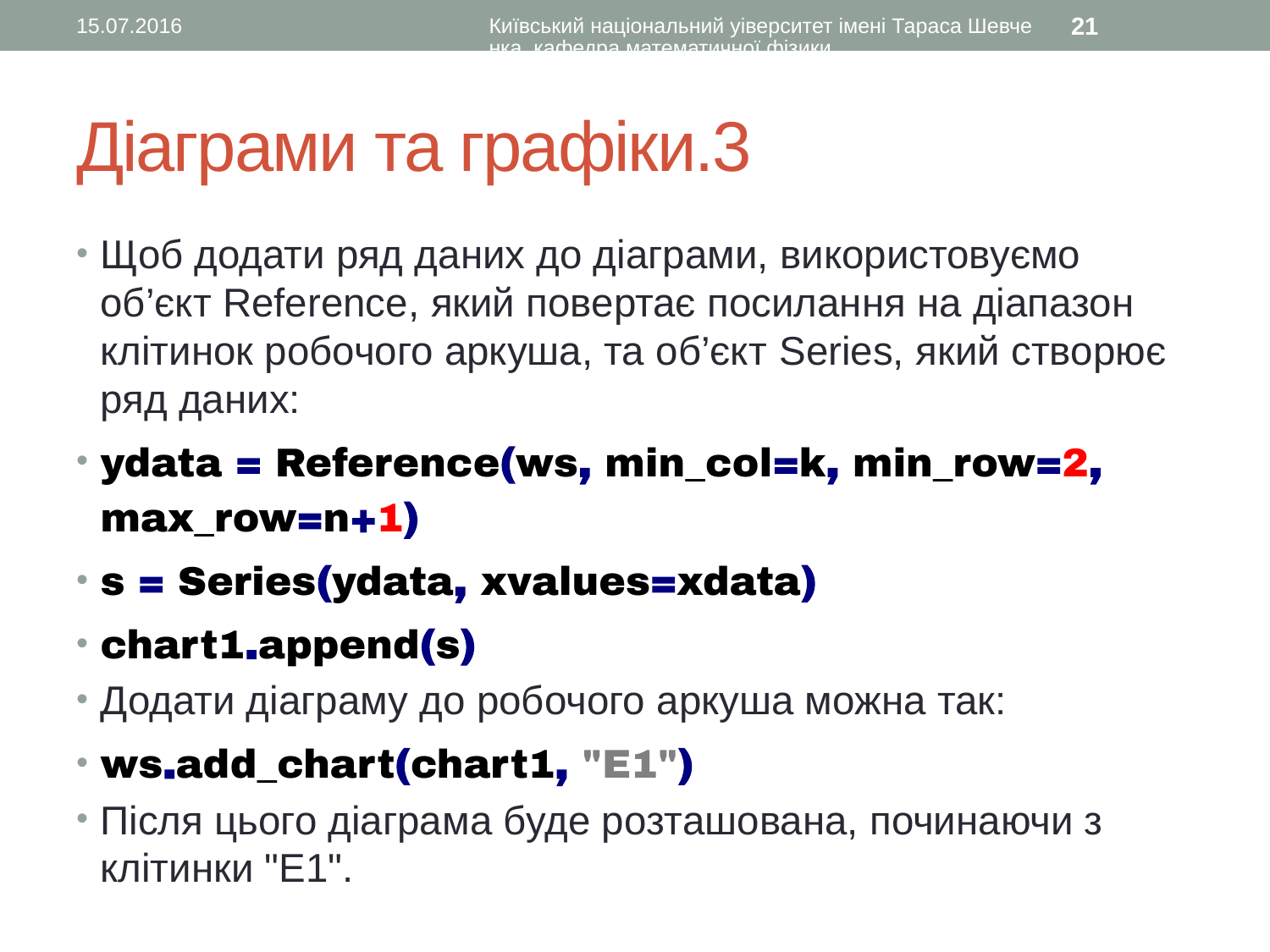

15.07.2016
Київський національний уіверситет імені Тараса Шевченка, кафедра математичної фізики
21
# Діаграми та графіки.3
Щоб додати ряд даних до діаграми, використовуємо об’єкт Reference, який повертає посилання на діапазон клітинок робочого аркуша, та об’єкт Series, який створює ряд даних:
ydata = Reference(ws, min_col=k, min_row=2, max_row=n+1)
s = Series(ydata, xvalues=xdata)
chart1.append(s)
Додати діаграму до робочого аркуша можна так:
ws.add_chart(chart1, "E1")
Після цього діаграма буде розташована, починаючи з клітинки "E1".